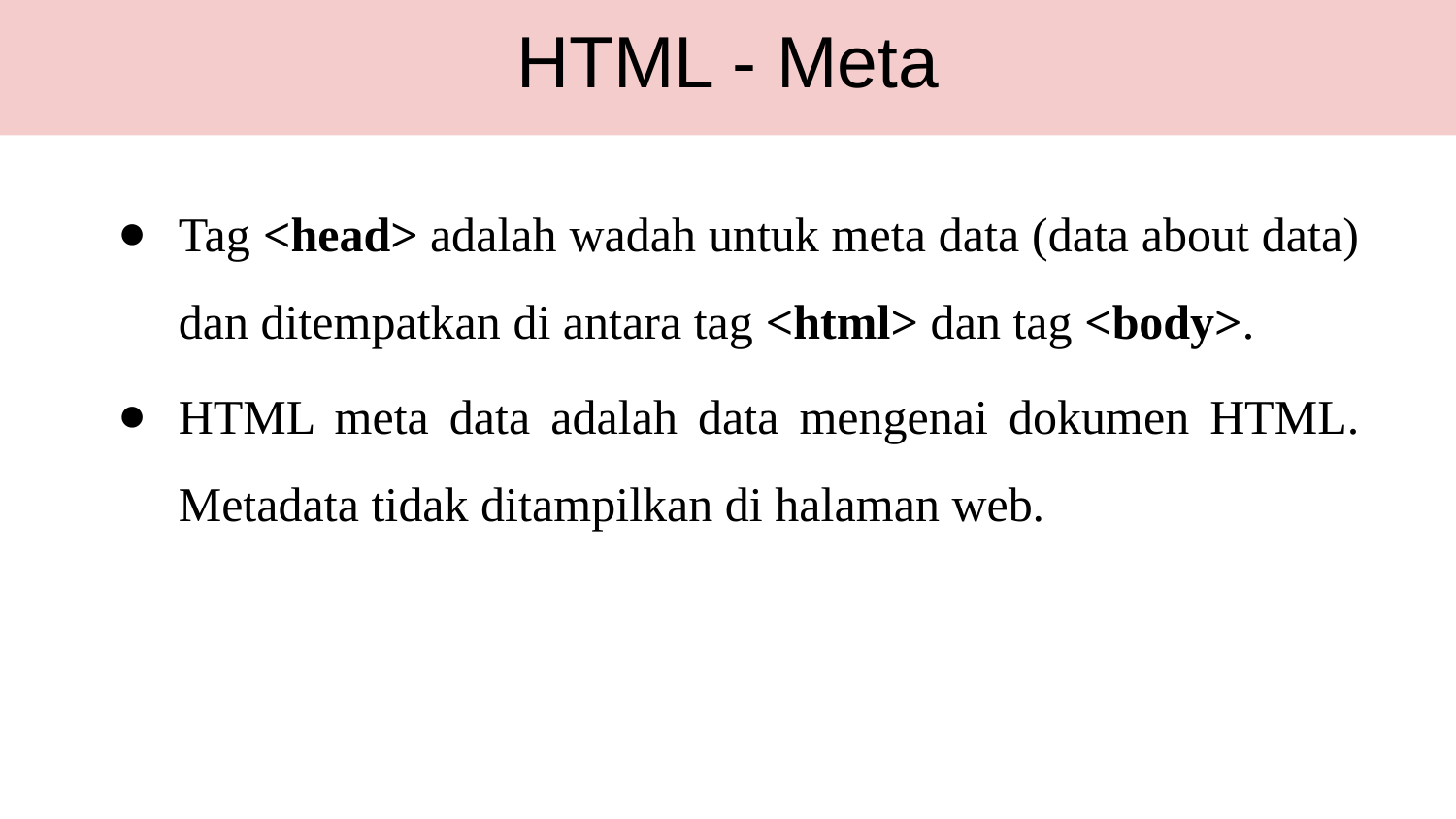

HTML - Meta
Tag <head> adalah wadah untuk meta data (data about data) dan ditempatkan di antara tag <html> dan tag <body>.
HTML meta data adalah data mengenai dokumen HTML. Metadata tidak ditampilkan di halaman web.